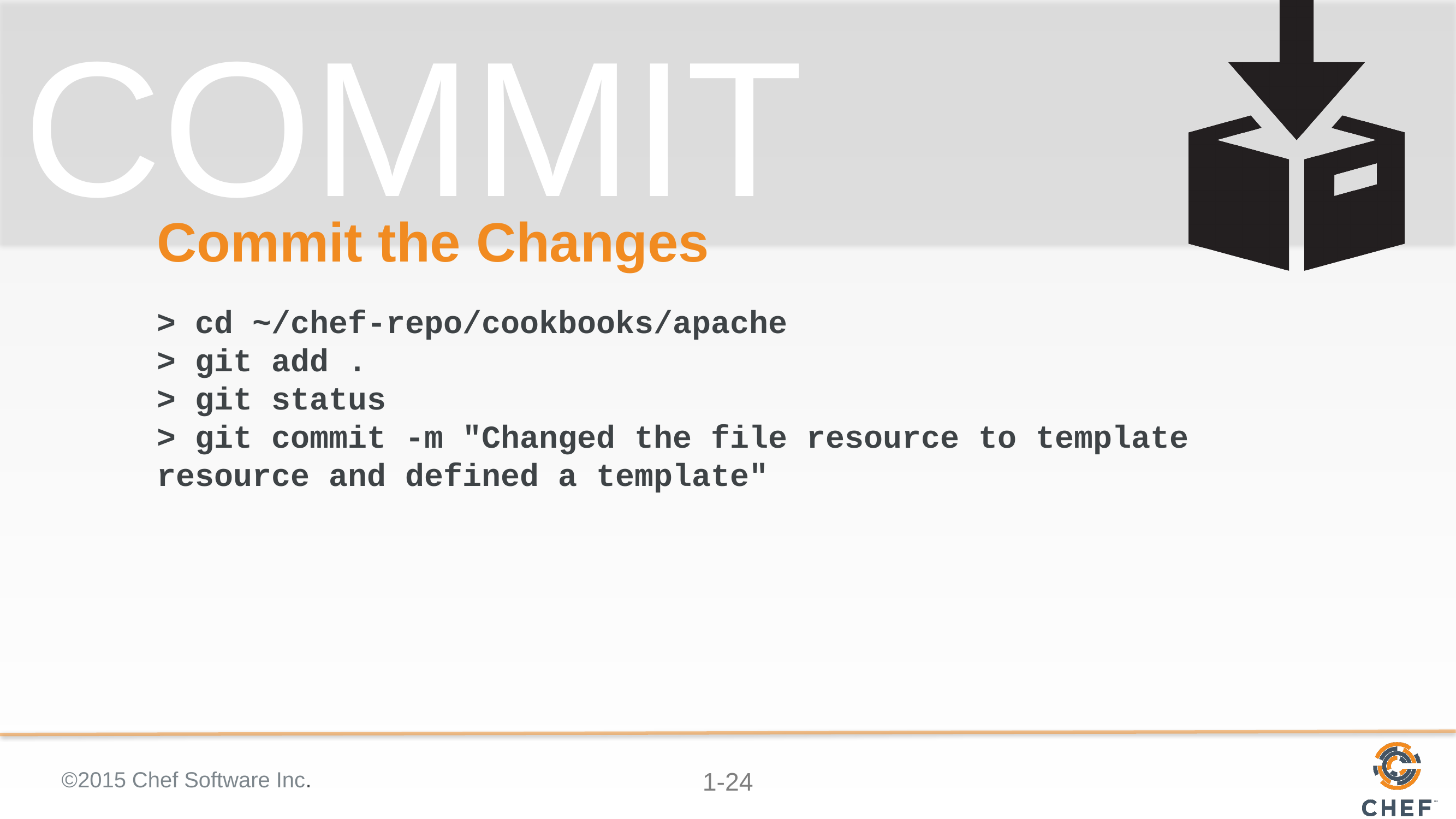

# Commit the Changes
> cd ~/chef-repo/cookbooks/apache
> git add .
> git status
> git commit -m "Changed the file resource to template resource and defined a template"